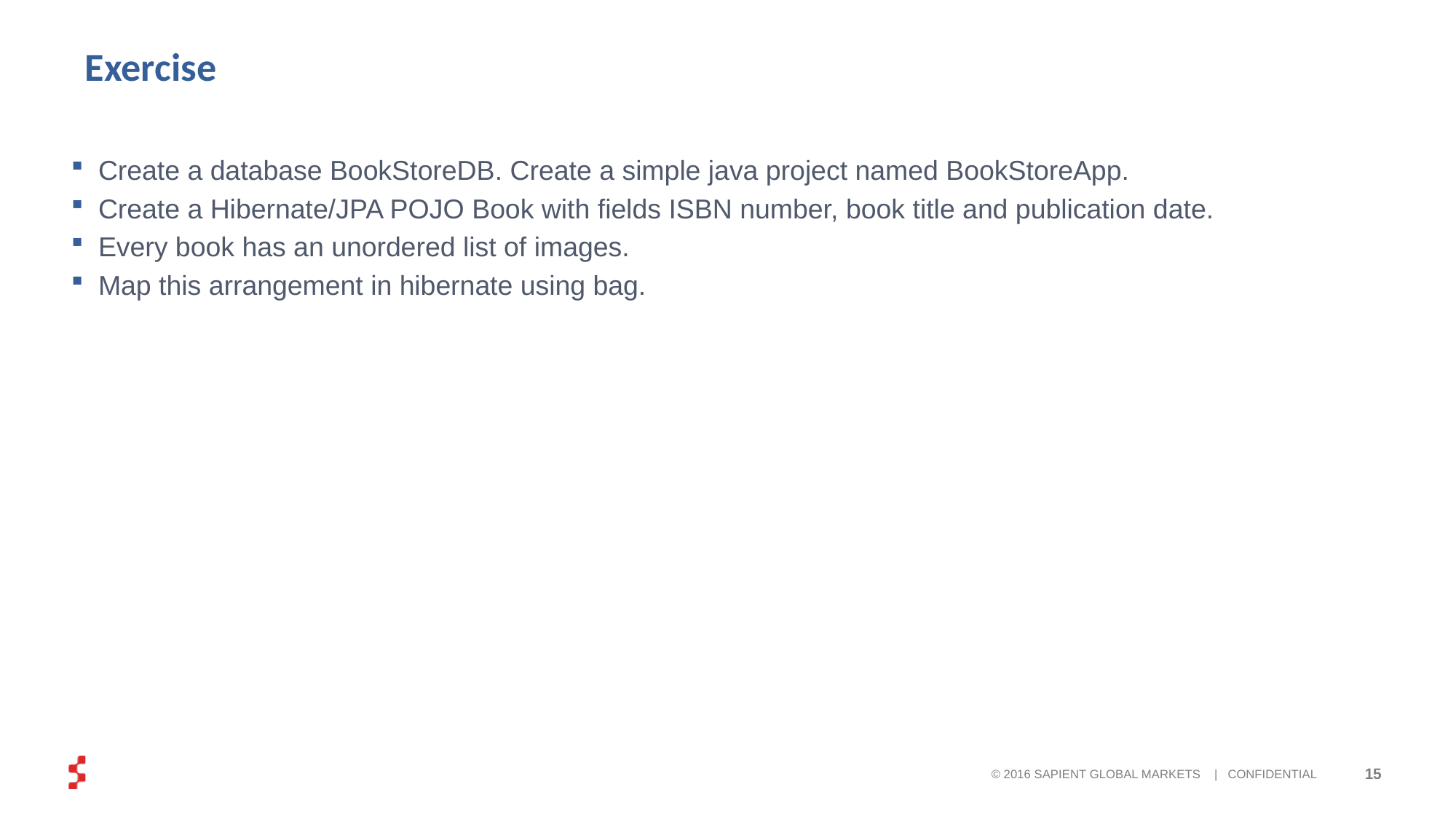

# Exercise
Create a database BookStoreDB. Create a simple java project named BookStoreApp.
Create a Hibernate/JPA POJO Book with fields ISBN number, book title and publication date.
Every book has an unordered list of images.
Map this arrangement in hibernate using bag.